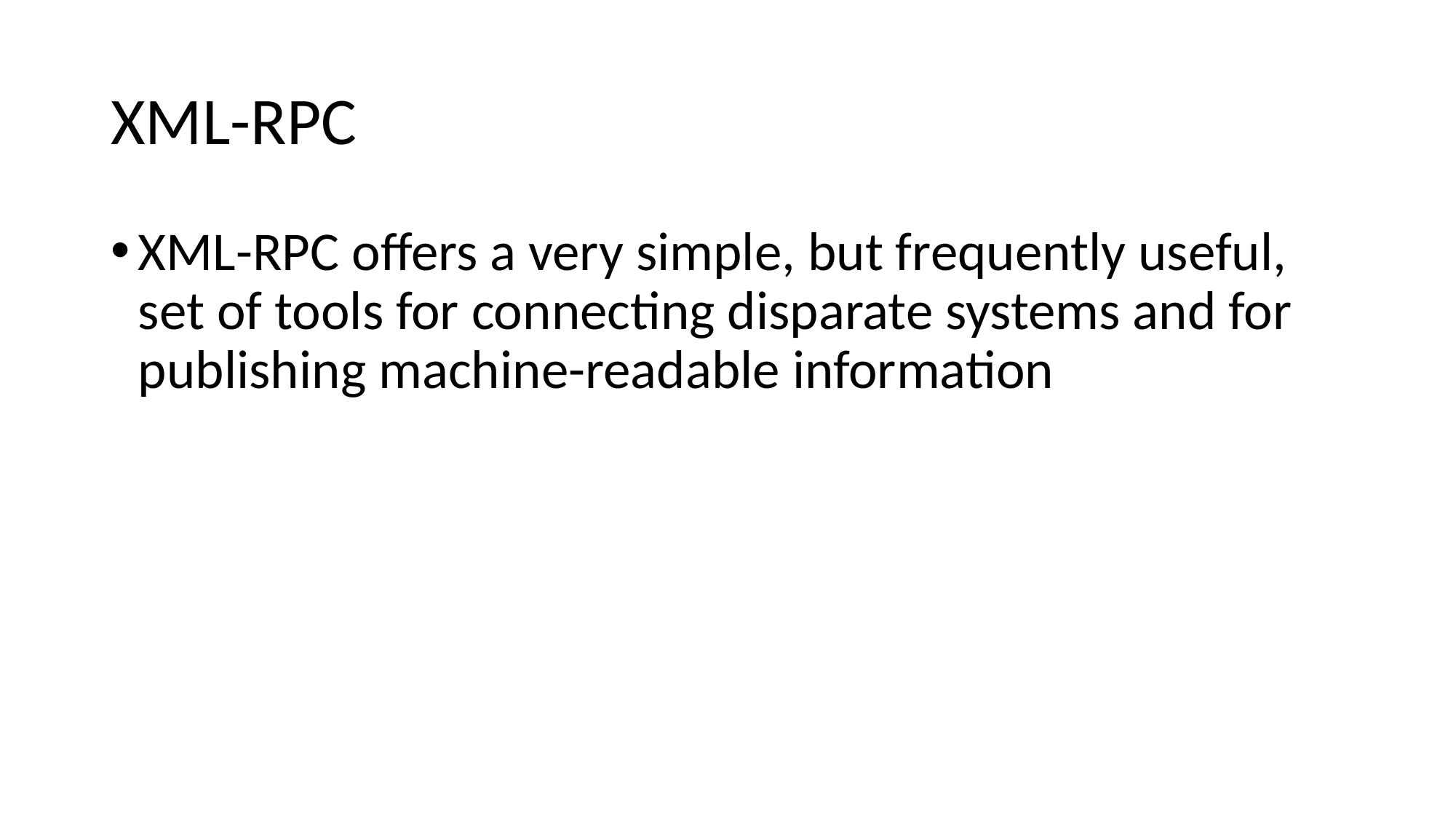

# XML-RPC
XML-RPC offers a very simple, but frequently useful, set of tools for connecting disparate systems and for publishing machine-readable information